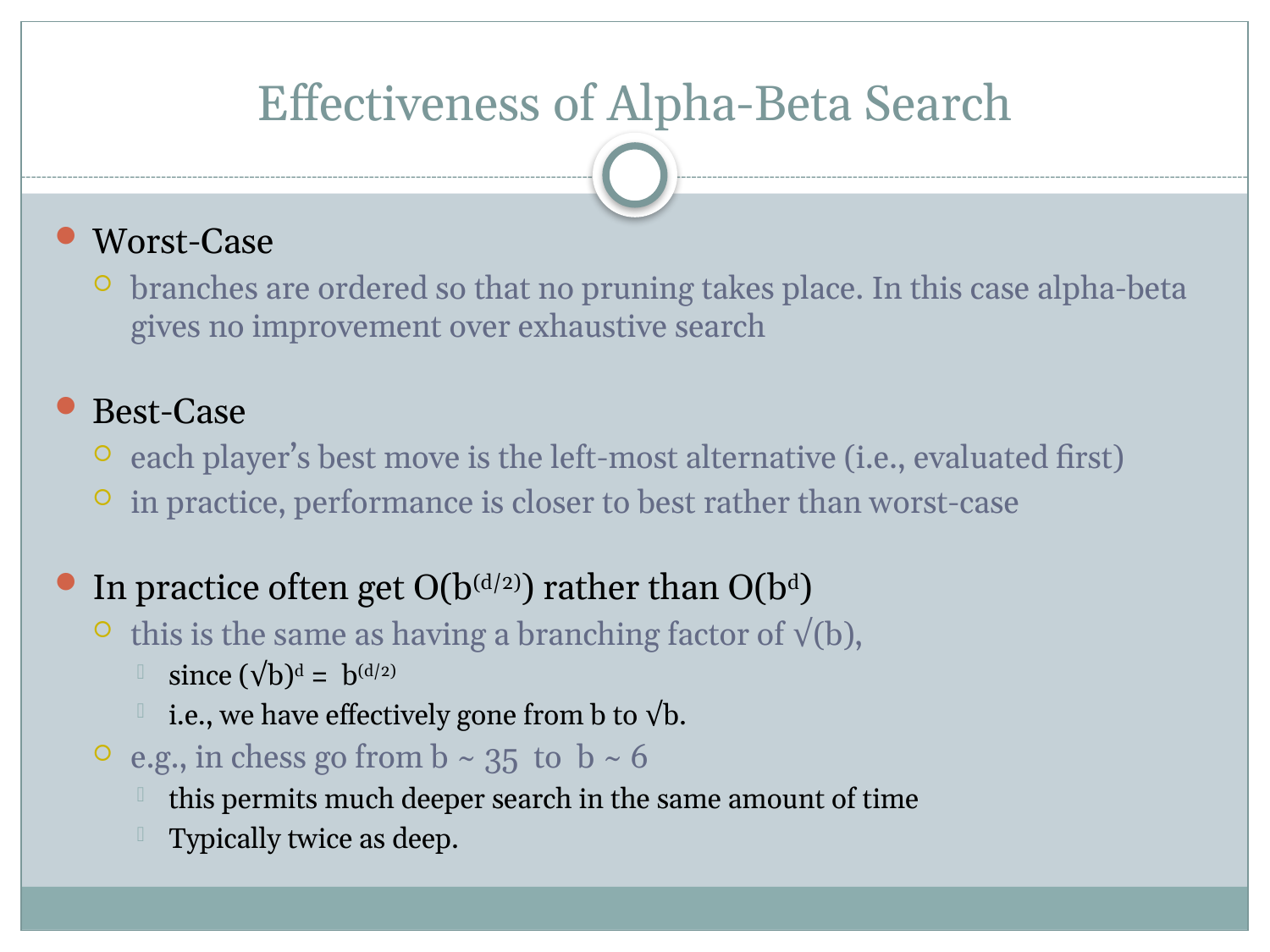

# Effectiveness of Alpha-Beta Search
Worst-Case
branches are ordered so that no pruning takes place. In this case alpha-beta gives no improvement over exhaustive search
Best-Case
each player’s best move is the left-most alternative (i.e., evaluated first)
in practice, performance is closer to best rather than worst-case
In practice often get O(b(d/2)) rather than O(bd)
this is the same as having a branching factor of √(b),
since (√b)d =  b(d/2)
i.e., we have effectively gone from b to √b.
e.g., in chess go from b ~ 35  to  b ~ 6
this permits much deeper search in the same amount of time
Typically twice as deep.